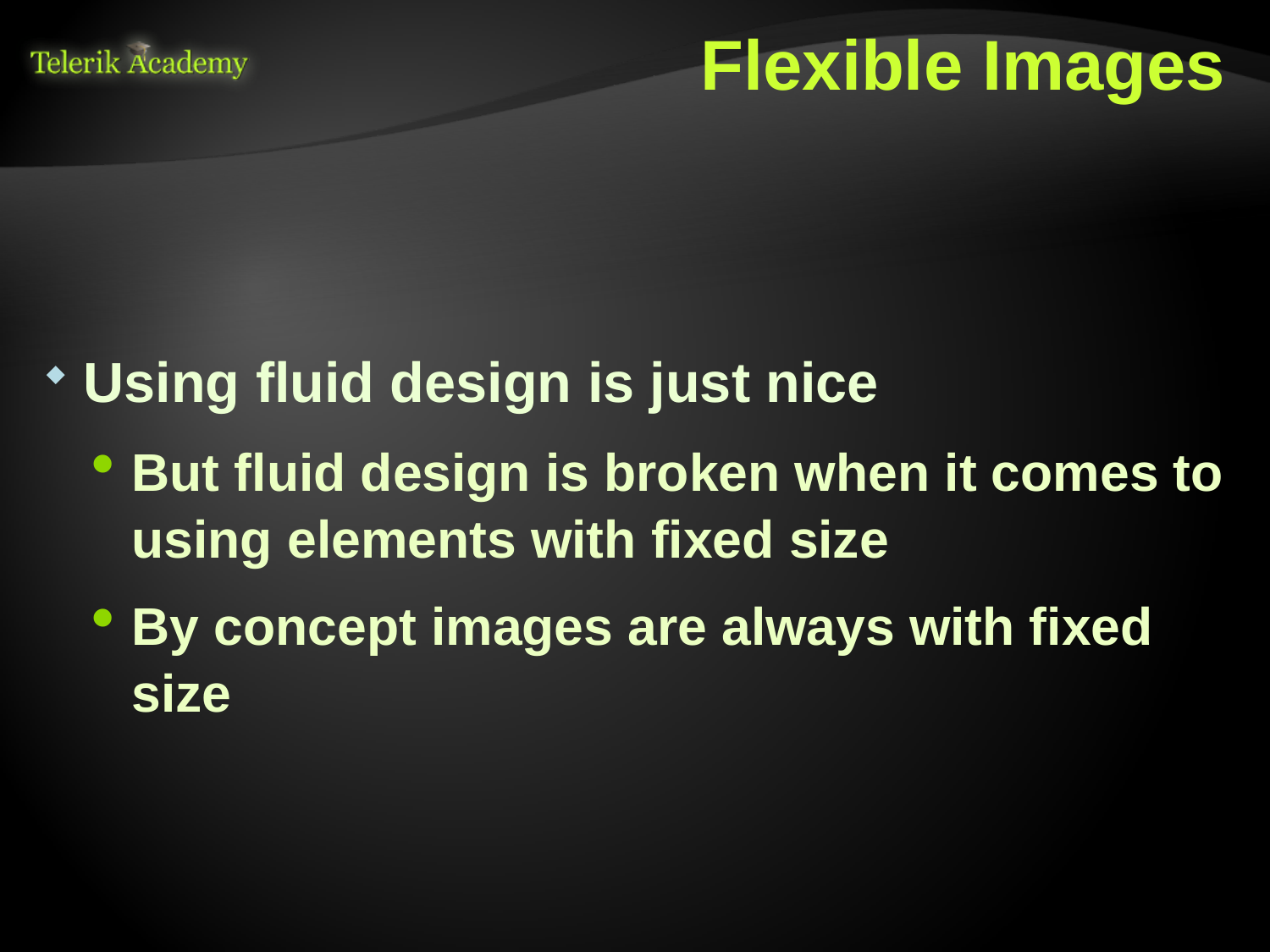

# Flexible Images
Using fluid design is just nice
But fluid design is broken when it comes to using elements with fixed size
By concept images are always with fixed size